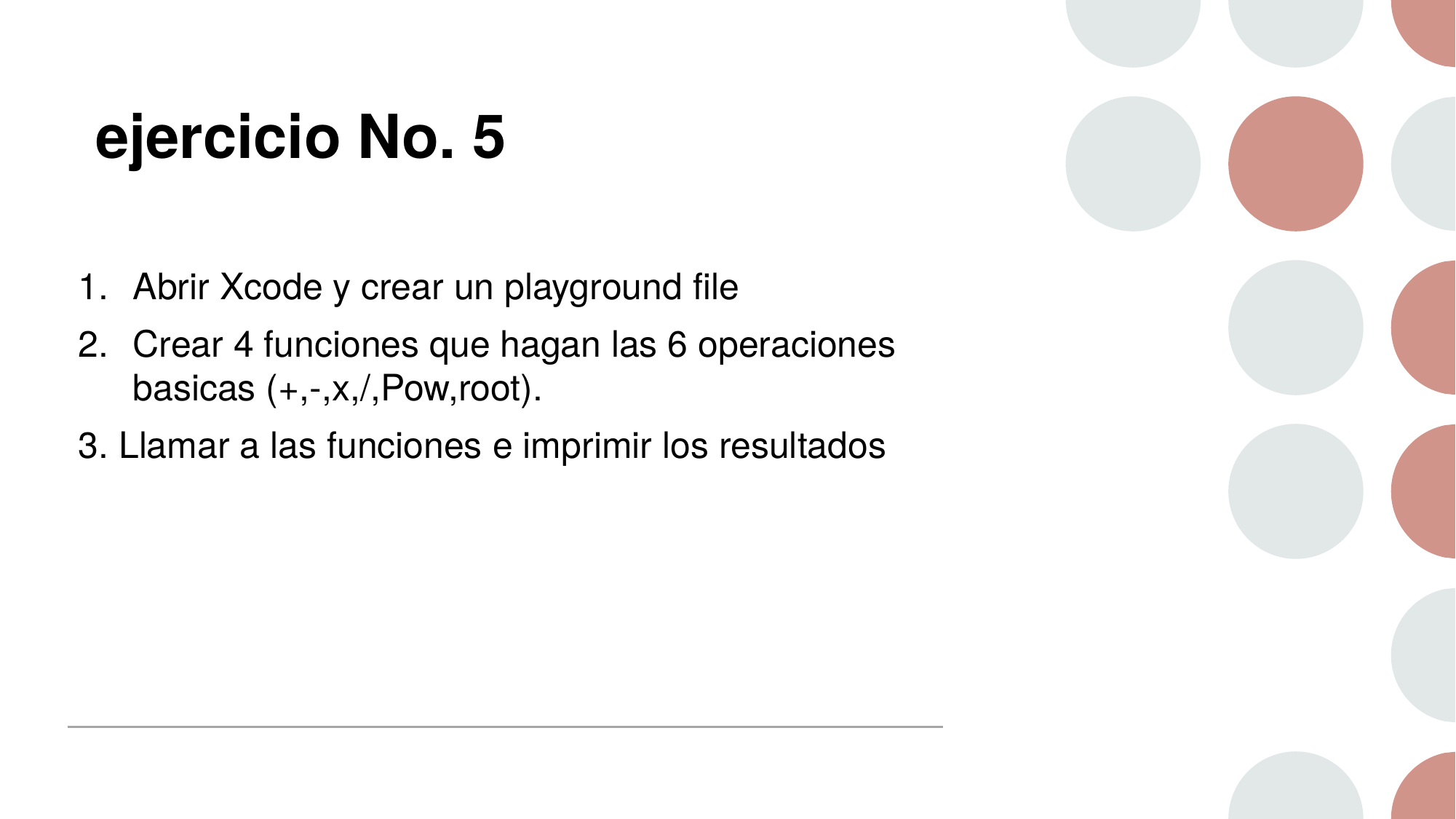

# ejercicio No. 5
Abrir Xcode y crear un playground file
Crear 4 funciones que hagan las 6 operaciones basicas (+,-,x,/,Pow,root).
3. Llamar a las funciones e imprimir los resultados